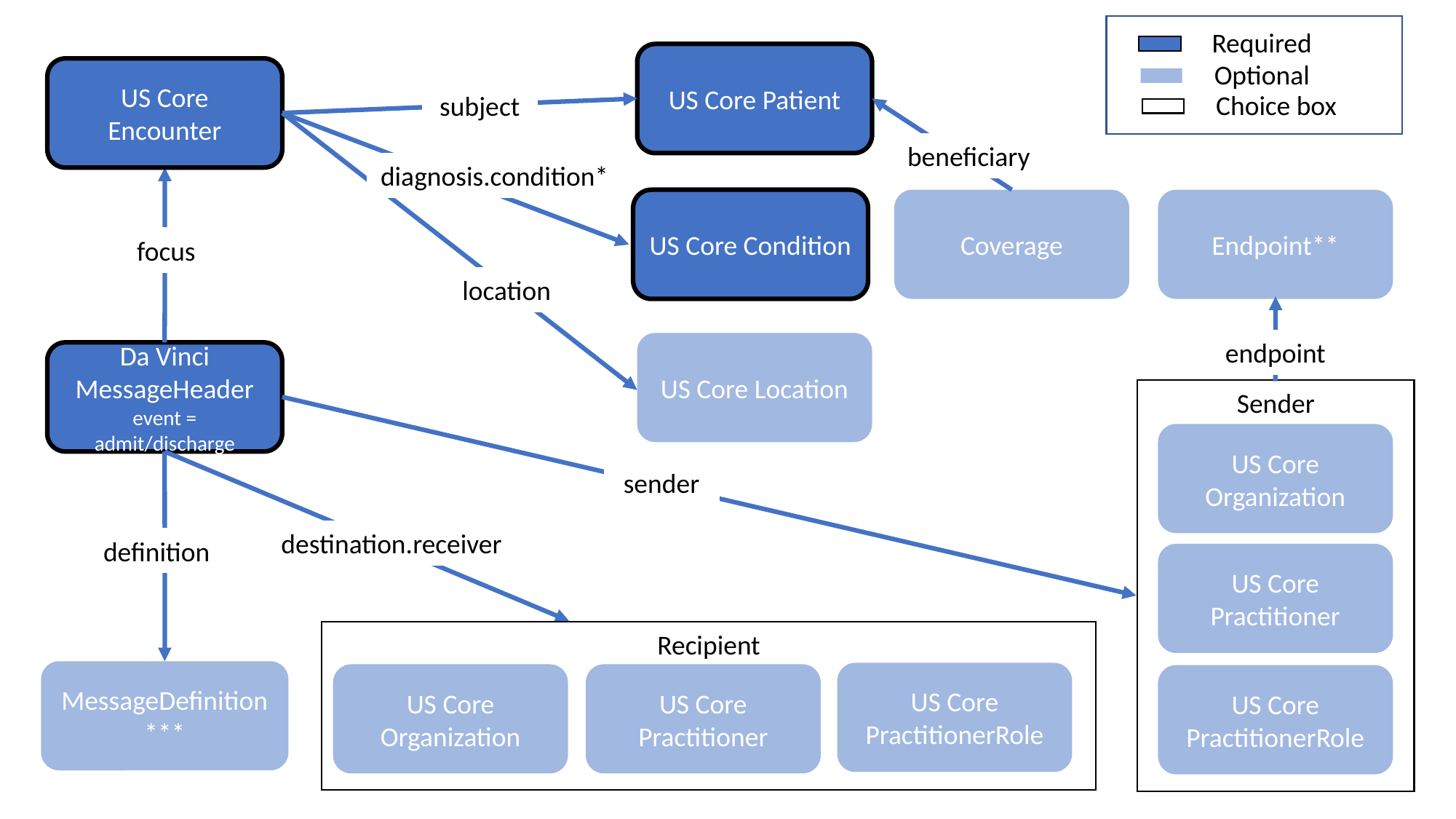

Required

US Core Patient
Optional
US Core Encounter

Choice box
subject

beneficiary
diagnosis.condition*
US Core Condition
Coverage
Endpoint**
focus
location
endpoint
US Core Location
Da Vinci MessageHeader
event = admit/discharge
Sender
US Core Organization
sender
destination.receiver
definition
US Core Practitioner
Recipient
MessageDefinition***
US Core PractitionerRole
US Core Organization
US Core Practitioner
US Core PractitionerRole